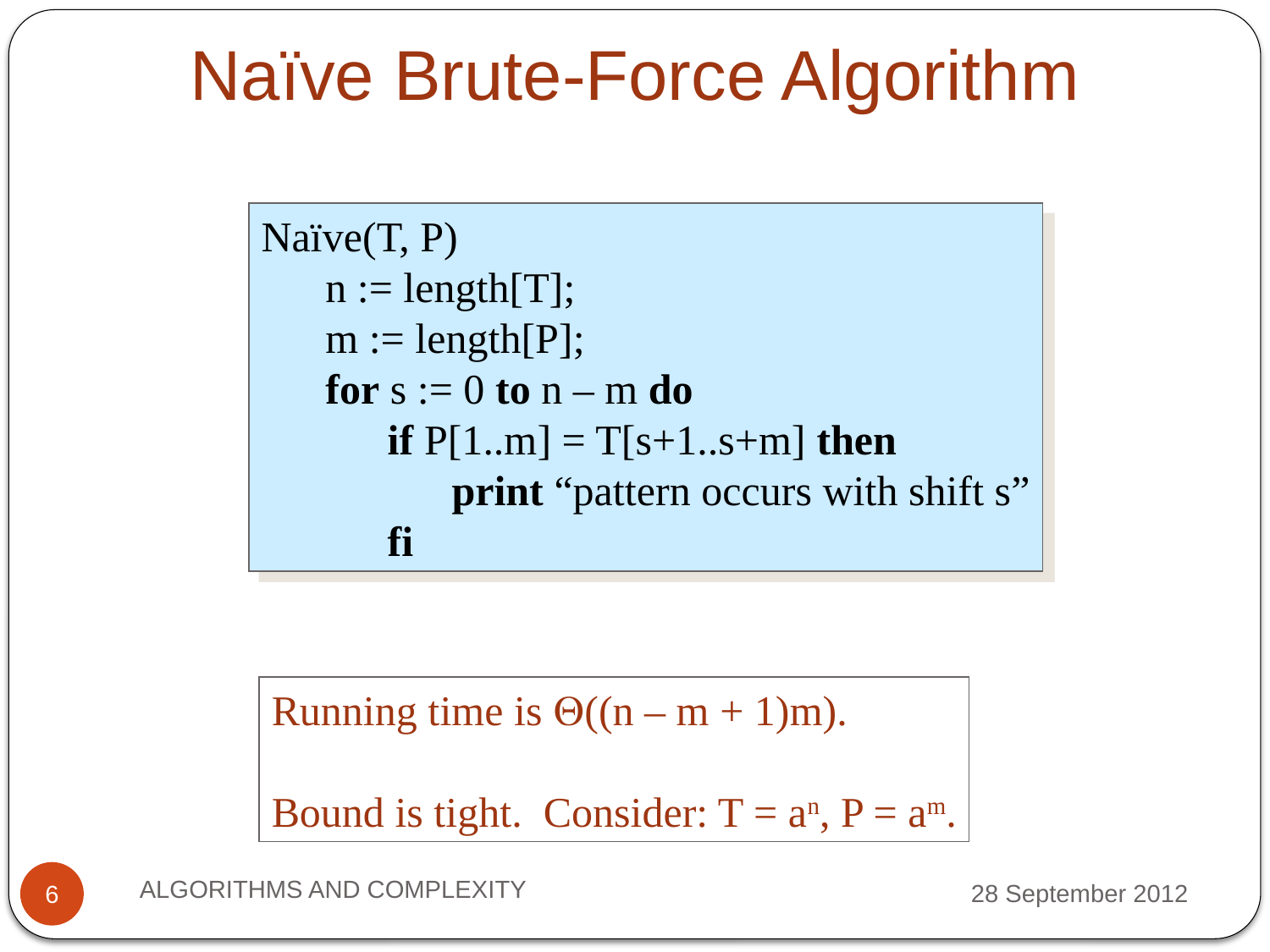

# Naïve Brute-Force Algorithm
Naïve(T, P)
	n := length[T];
	m := length[P];
	for s := 0 to n – m do
		if P[1..m] = T[s+1..s+m] then
			print “pattern occurs with shift s”
		fi
Running time is Θ((n – m + 1)m).

Bound is tight.  Consider: T = an, P = am.
ALGORITHMS AND COMPLEXITY
28 September 2012
6